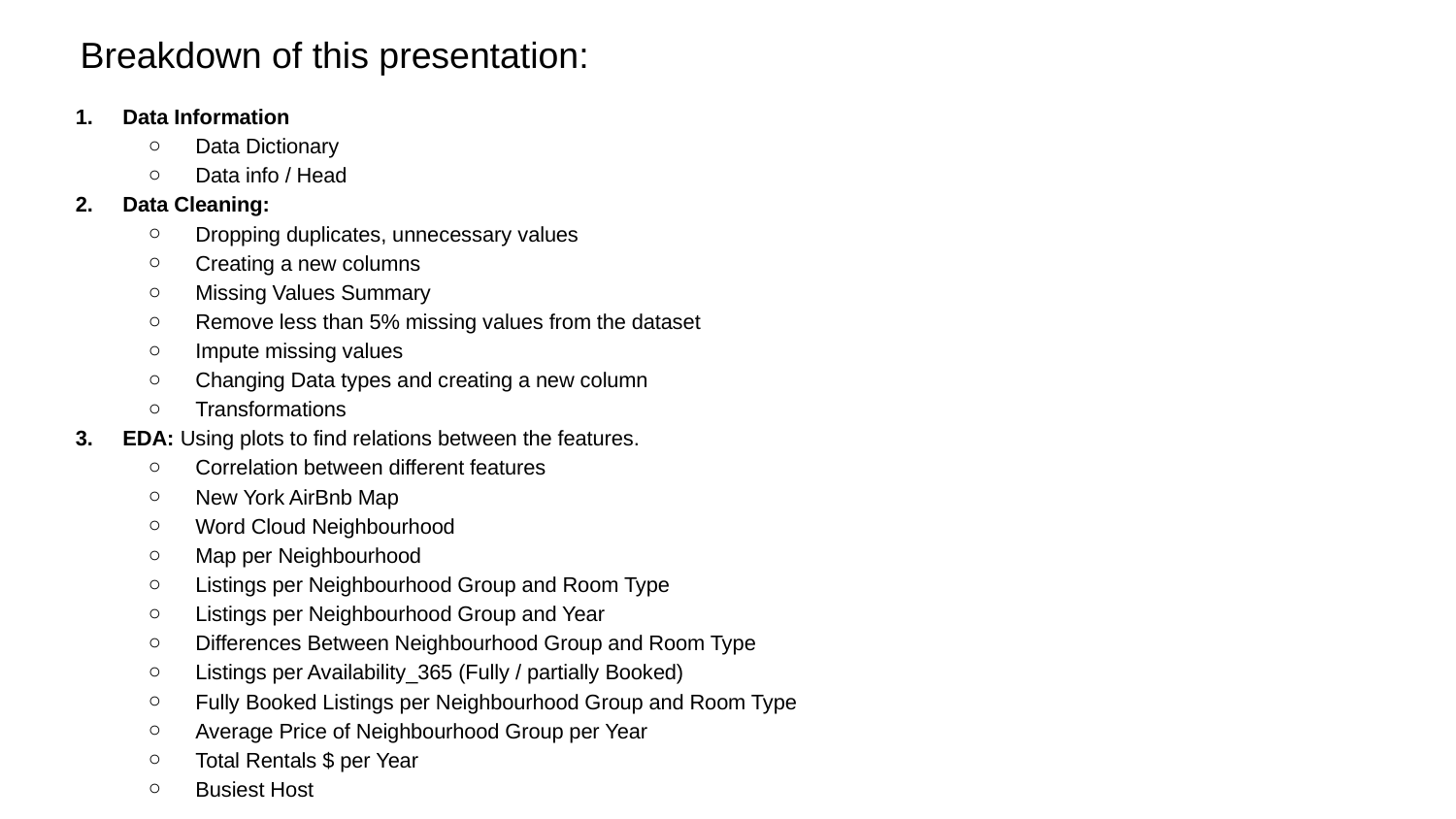

Breakdown of this presentation:
Data Information
Data Dictionary
Data info / Head
Data Cleaning:
Dropping duplicates, unnecessary values
Creating a new columns
Missing Values Summary
Remove less than 5% missing values from the dataset
Impute missing values
Changing Data types and creating a new column
Transformations
EDA: Using plots to find relations between the features.
Correlation between different features
New York AirBnb Map
Word Cloud Neighbourhood
Map per Neighbourhood
Listings per Neighbourhood Group and Room Type
Listings per Neighbourhood Group and Year
Differences Between Neighbourhood Group and Room Type
Listings per Availability_365 (Fully / partially Booked)
Fully Booked Listings per Neighbourhood Group and Room Type
Average Price of Neighbourhood Group per Year
Total Rentals $ per Year
Busiest Host